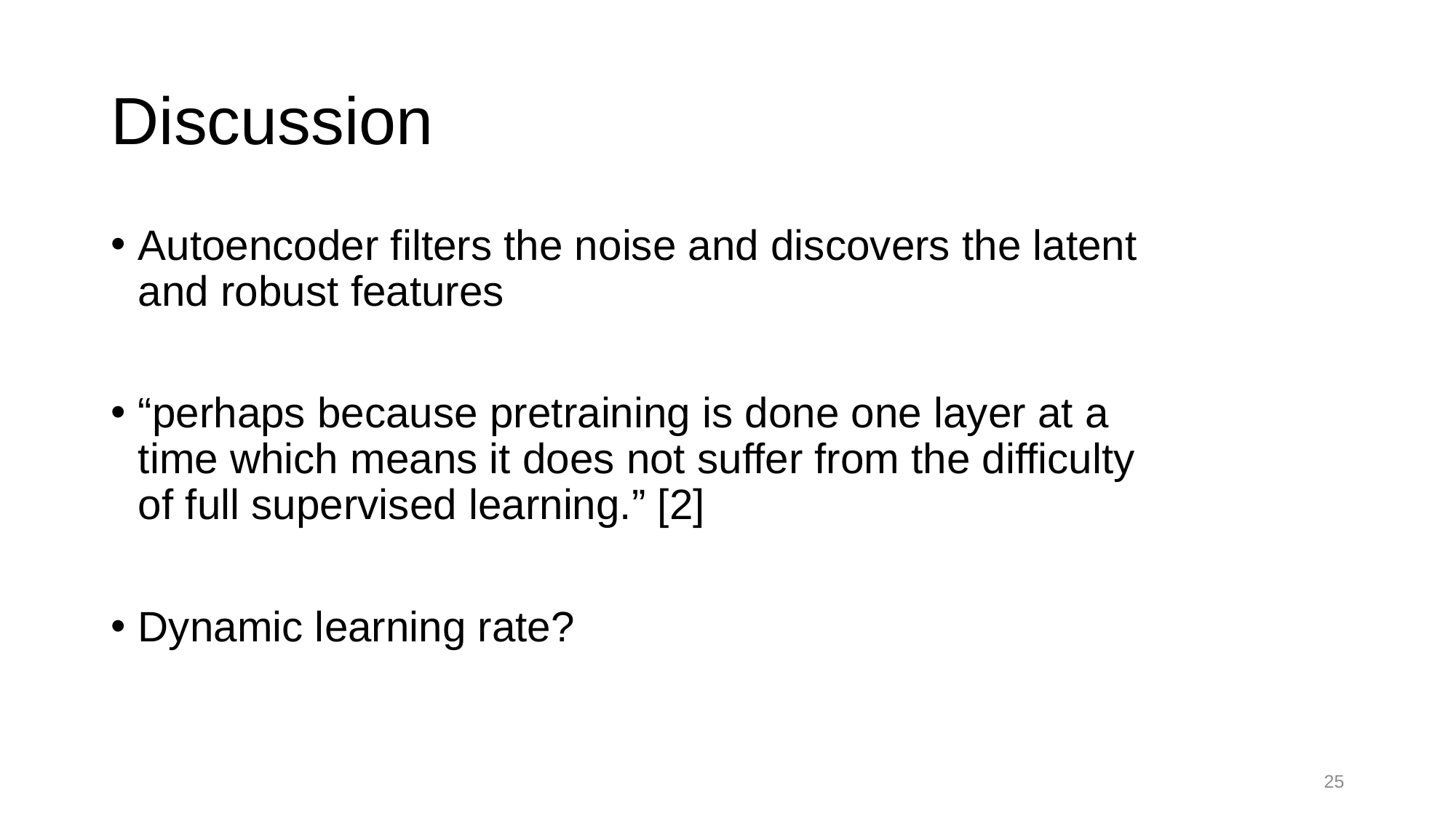

# Discussion
Autoencoder filters the noise and discovers the latent  and robust features

“perhaps because pretraining is done one layer at a time which means it does not suffer from the difficulty of full supervised learning.” [2]

Dynamic learning rate?
25